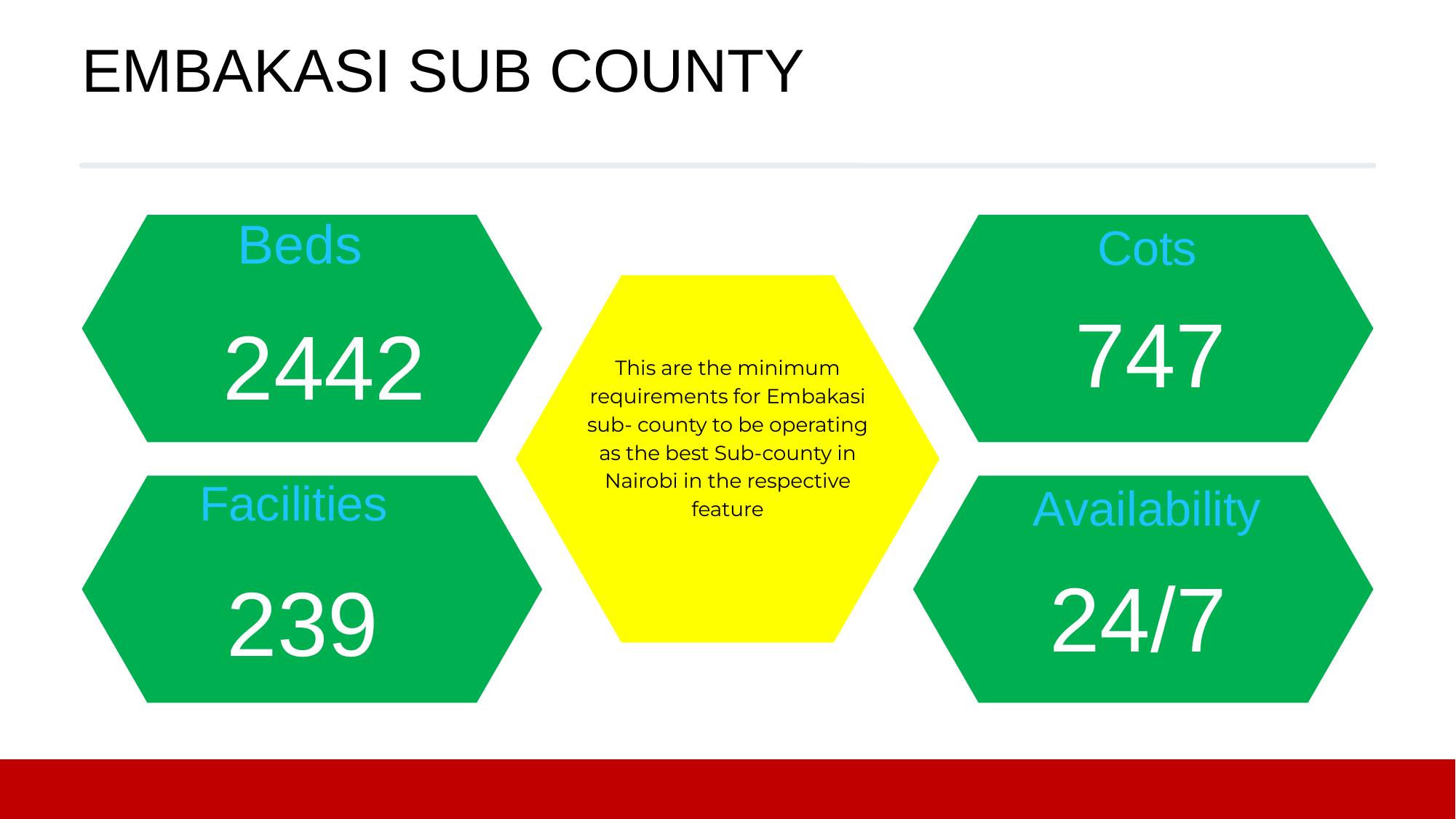

EMBAKASI SUB COUNTY

Beds
Cots

747
2442
This are the minimum requirements for Embakasi sub- county to be operating as the best Sub-county in Nairobi in the respective feature

Facilities
Availability
24/7
239